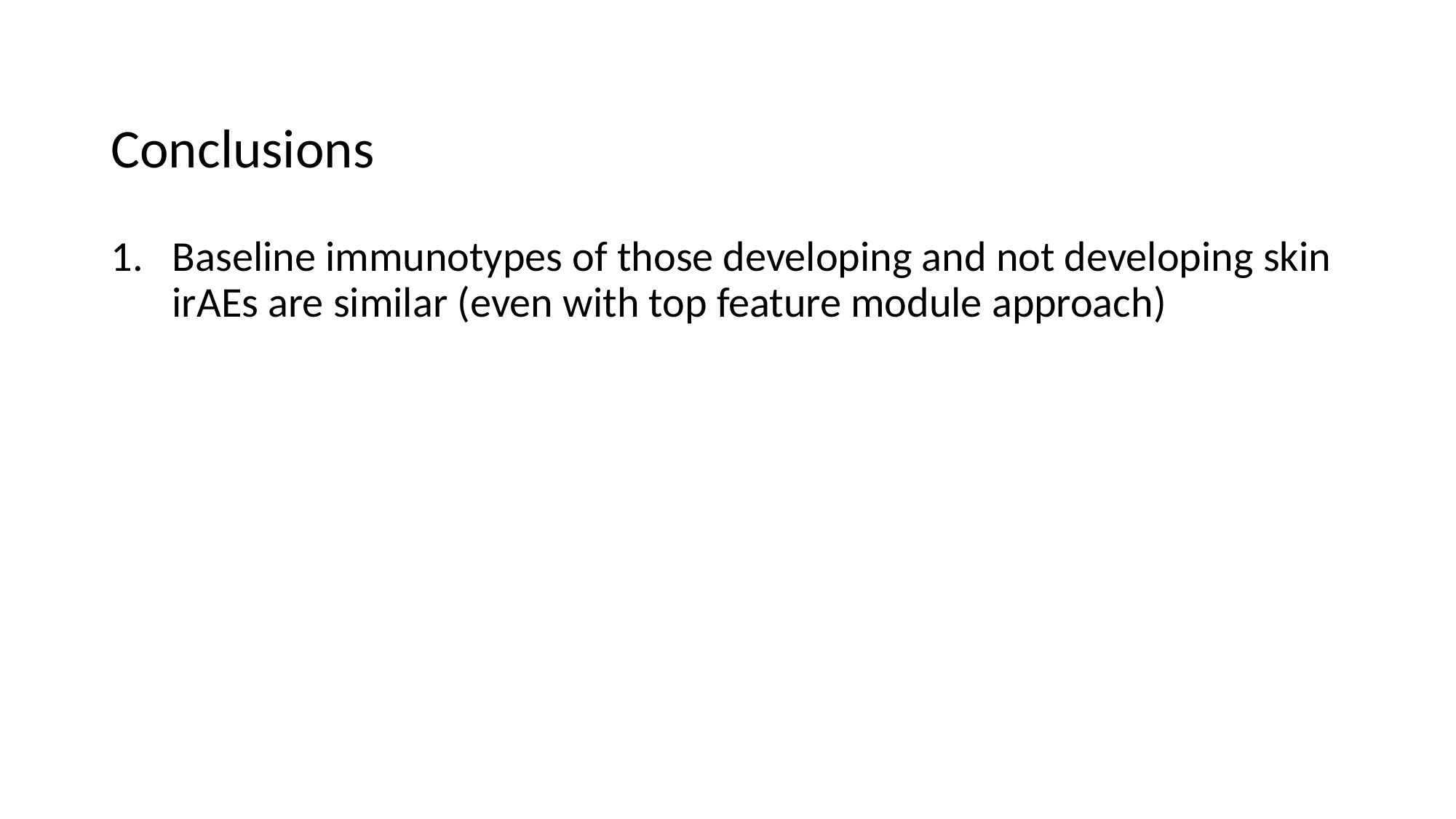

# Conclusions
Baseline immunotypes of those developing and not developing skin irAEs are similar (even with top feature module approach)